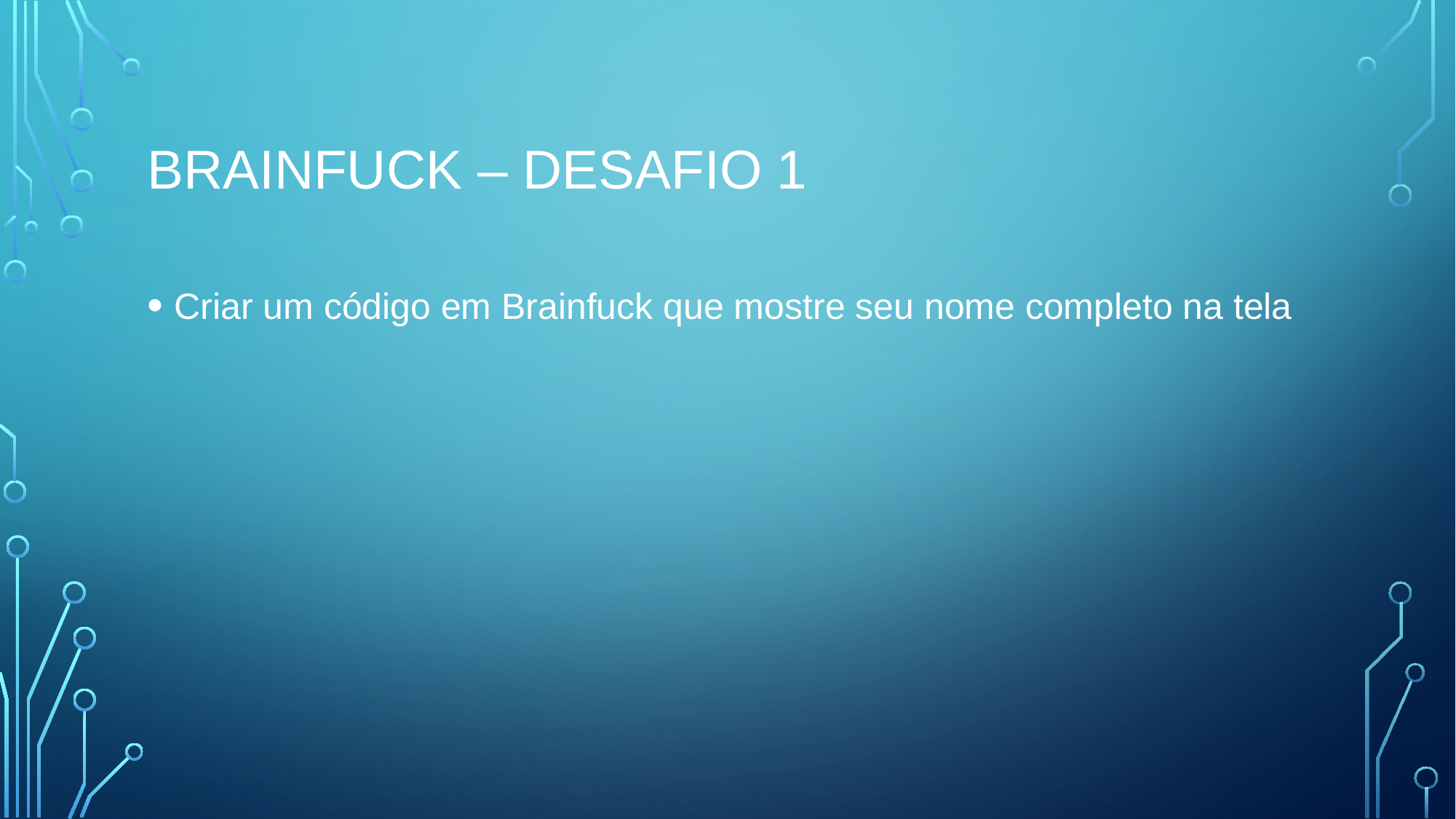

# Brainfuck – Desafio 1
Criar um código em Brainfuck que mostre seu nome completo na tela